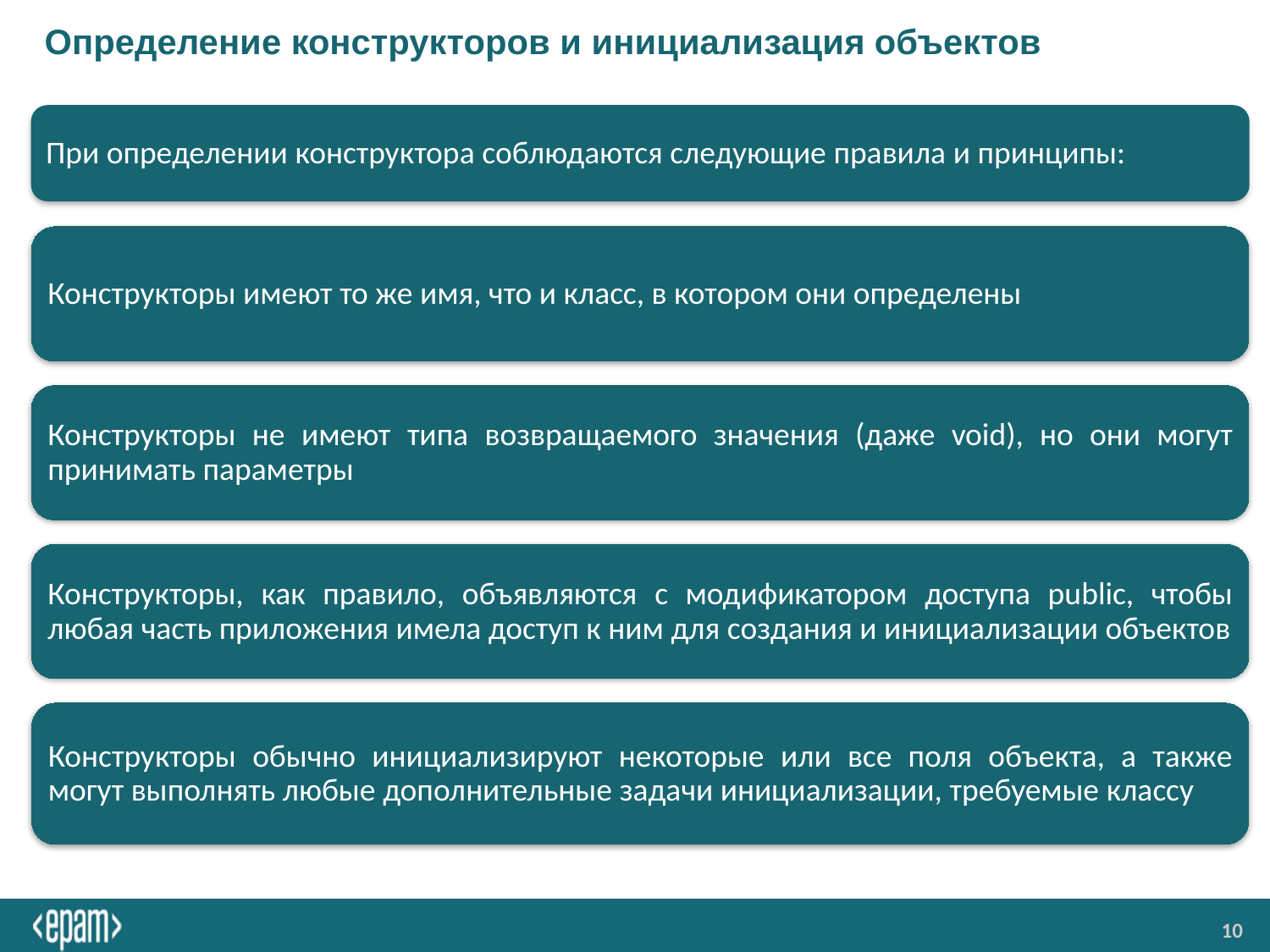

# Определение конструкторов и инициализация объектов
При определении конструктора соблюдаются следующие правила и принципы:
Конструкторы имеют то же имя, что и класс, в котором они определены
Конструкторы не имеют типа возвращаемого значения (даже void), но они могут принимать параметры
Конструкторы, как правило, объявляются с модификатором доступа public, чтобы любая часть приложения имела доступ к ним для создания и инициализации объектов
Конструкторы обычно инициализируют некоторые или все поля объекта, а также могут выполнять любые дополнительные задачи инициализации, требуемые классу